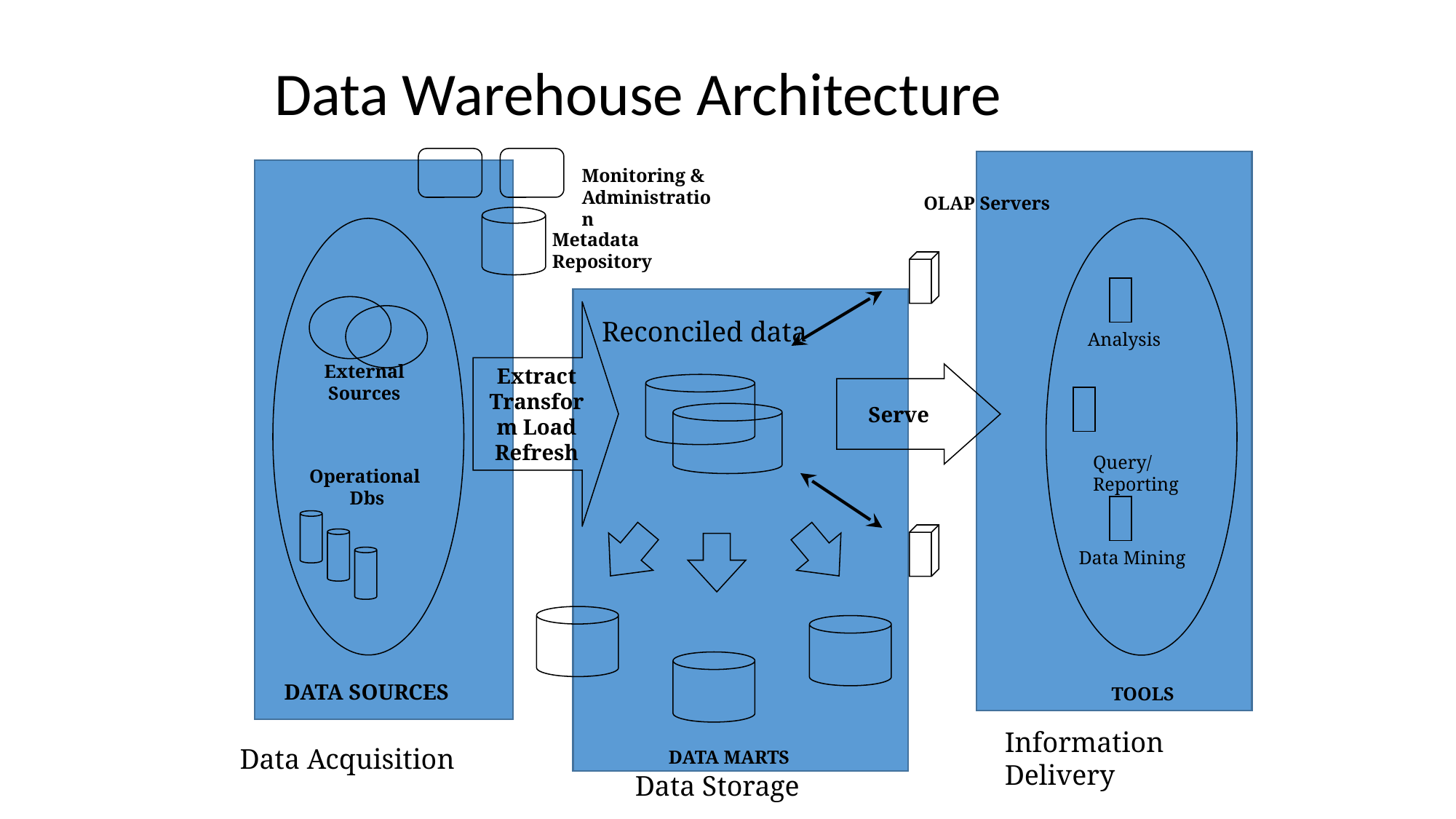

# Data Warehouse Architecture

Monitoring &
Administration

OLAP Servers

Metadata
Repository

Extract Transform Load Refresh

Reconciled data
Analysis
External
Sources
Serve

Query/Reporting
Operational
Dbs

Data Mining

DATA SOURCES
TOOLS
Information Delivery
Data Acquisition
DATA MARTS
Data Storage